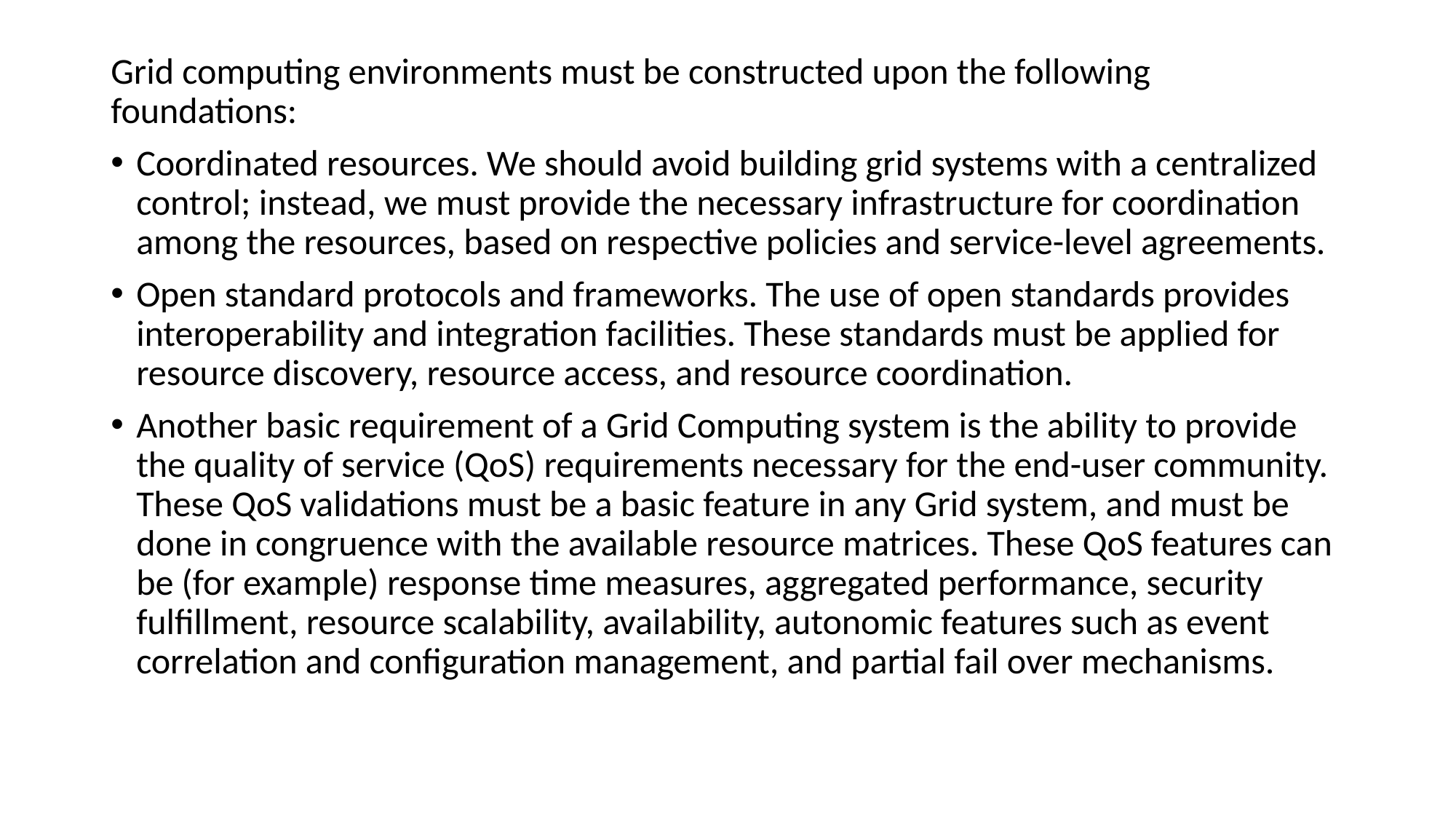

Grid computing environments must be constructed upon the following foundations:
Coordinated resources. We should avoid building grid systems with a centralized control; instead, we must provide the necessary infrastructure for coordination among the resources, based on respective policies and service-level agreements.
Open standard protocols and frameworks. The use of open standards provides interoperability and integration facilities. These standards must be applied for resource discovery, resource access, and resource coordination.
Another basic requirement of a Grid Computing system is the ability to provide the quality of service (QoS) requirements necessary for the end-user community. These QoS validations must be a basic feature in any Grid system, and must be done in congruence with the available resource matrices. These QoS features can be (for example) response time measures, aggregated performance, security fulfillment, resource scalability, availability, autonomic features such as event correlation and configuration management, and partial fail over mechanisms.